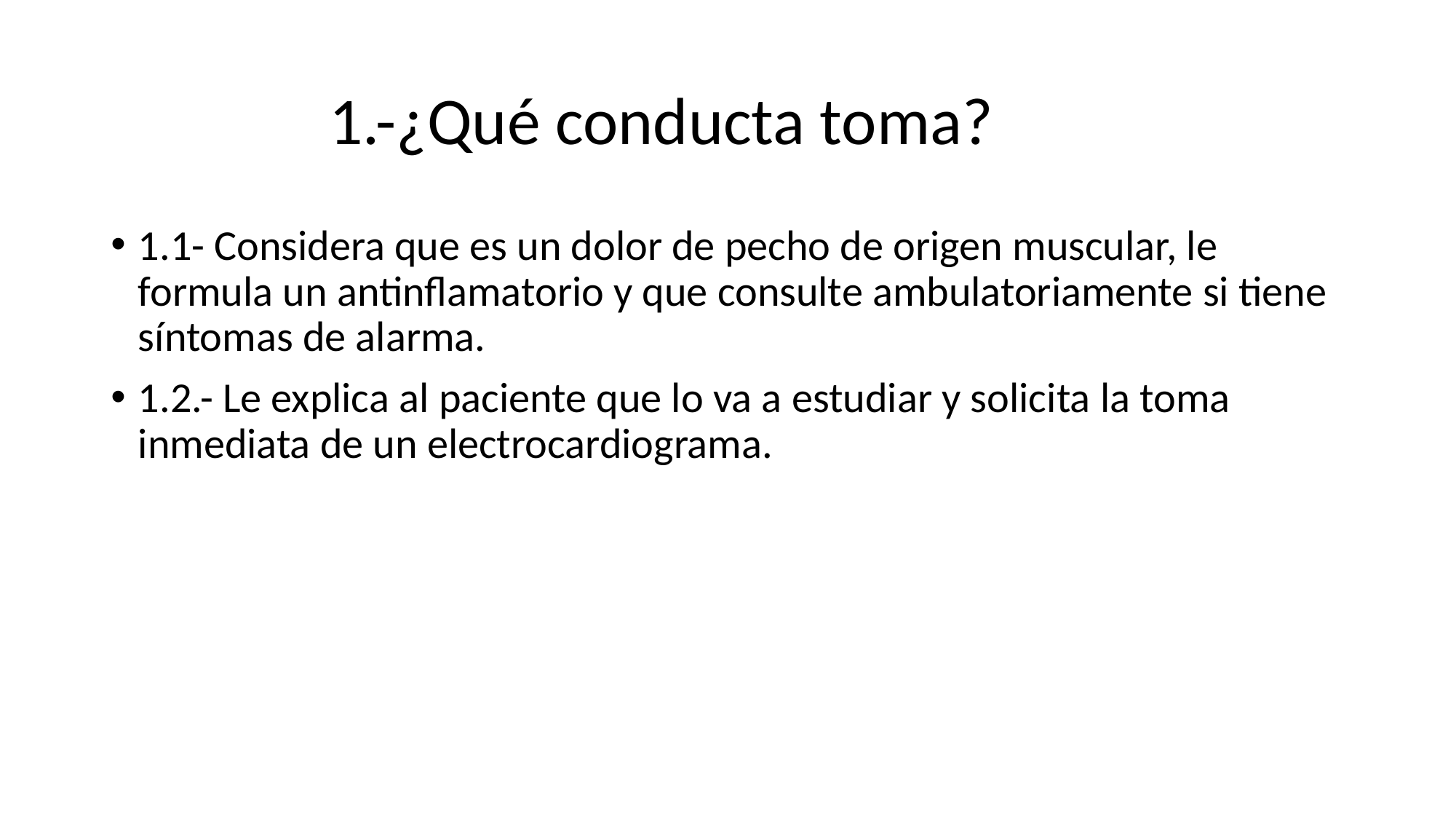

# 1.-¿Qué conducta toma?
1.1- Considera que es un dolor de pecho de origen muscular, le formula un antinflamatorio y que consulte ambulatoriamente si tiene síntomas de alarma.
1.2.- Le explica al paciente que lo va a estudiar y solicita la toma inmediata de un electrocardiograma.